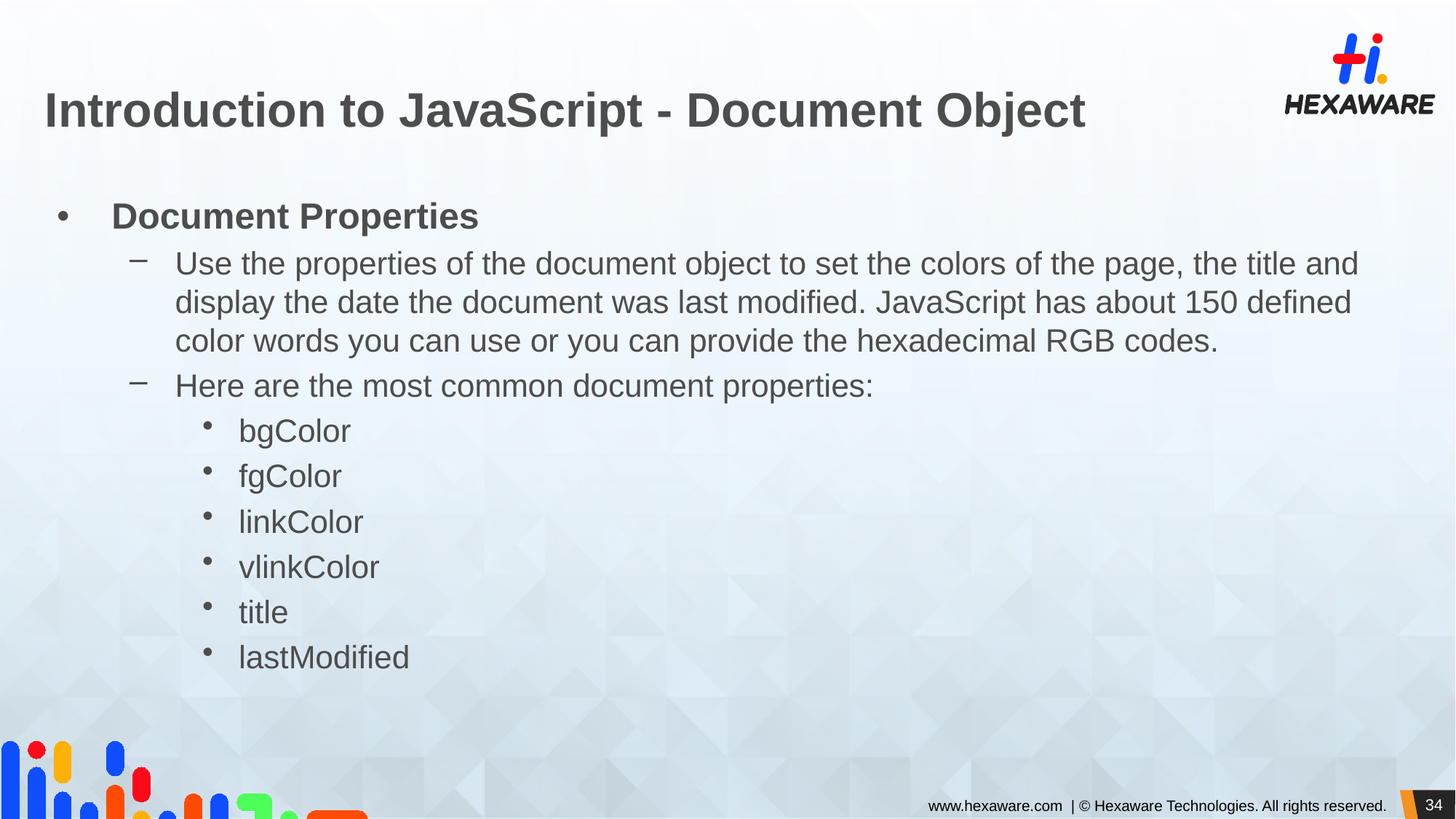

# Introduction to JavaScript - Document Object
Document Properties
Use the properties of the document object to set the colors of the page, the title and display the date the document was last modified. JavaScript has about 150 defined color words you can use or you can provide the hexadecimal RGB codes.
Here are the most common document properties:
bgColor
fgColor
linkColor
vlinkColor
title
lastModified